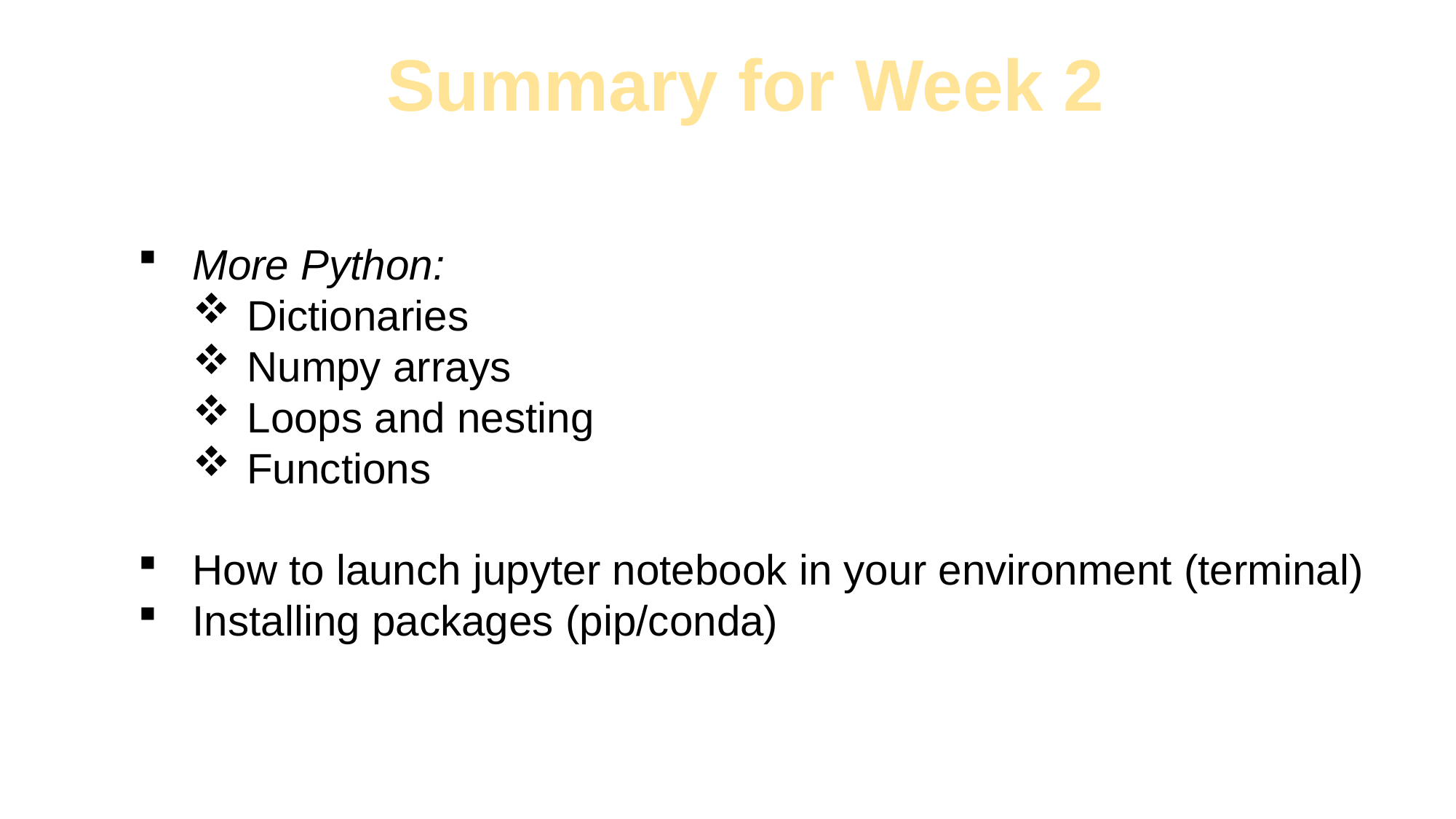

Summary for Week 2

More Python:
Dictionaries
Numpy arrays
Loops and nesting
Functions

How to launch jupyter notebook in your environment (terminal)
Installing packages (pip/conda)